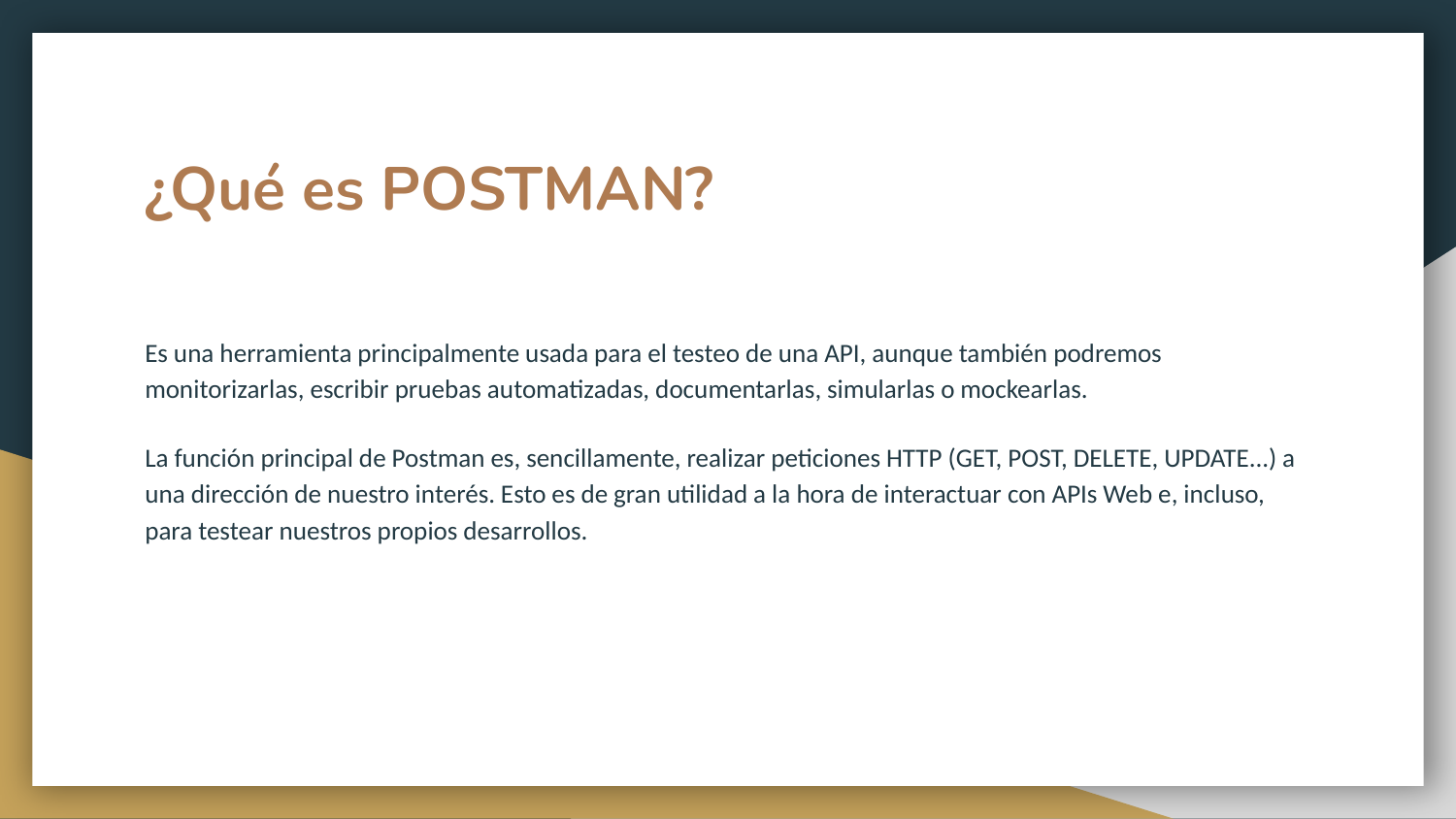

# ¿Qué es POSTMAN?
Es una herramienta principalmente usada para el testeo de una API, aunque también podremos monitorizarlas, escribir pruebas automatizadas, documentarlas, simularlas o mockearlas.
La función principal de Postman es, sencillamente, realizar peticiones HTTP (GET, POST, DELETE, UPDATE...) a una dirección de nuestro interés. Esto es de gran utilidad a la hora de interactuar con APIs Web e, incluso, para testear nuestros propios desarrollos.